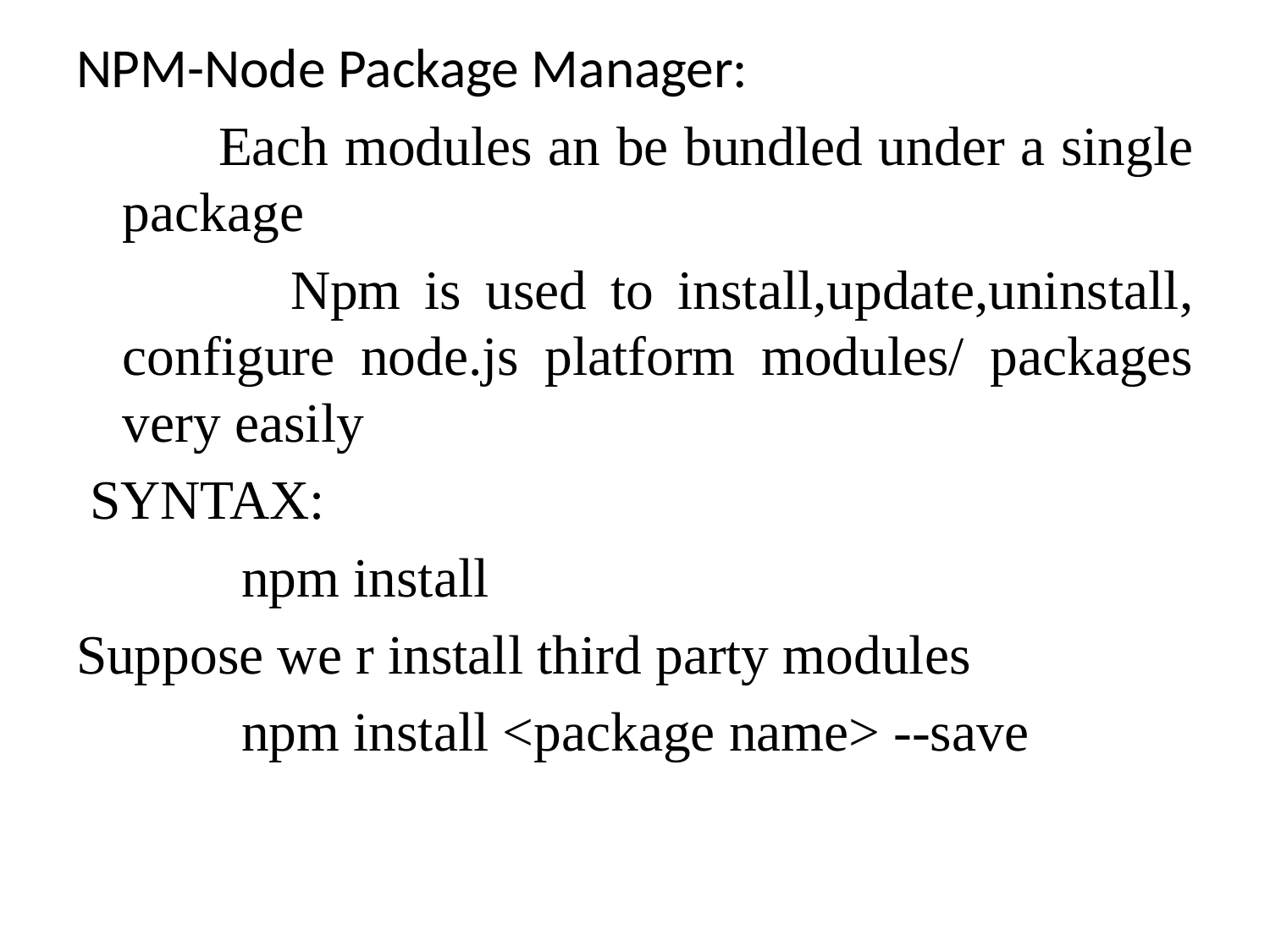

NPM-Node Package Manager:
         Each modules an be bundled under a single package
         Npm is used to install,update,uninstall, configure node.js platform modules/ packages very easily
 SYNTAX:
            npm install
Suppose we r install third party modules
            npm install <package name> --save